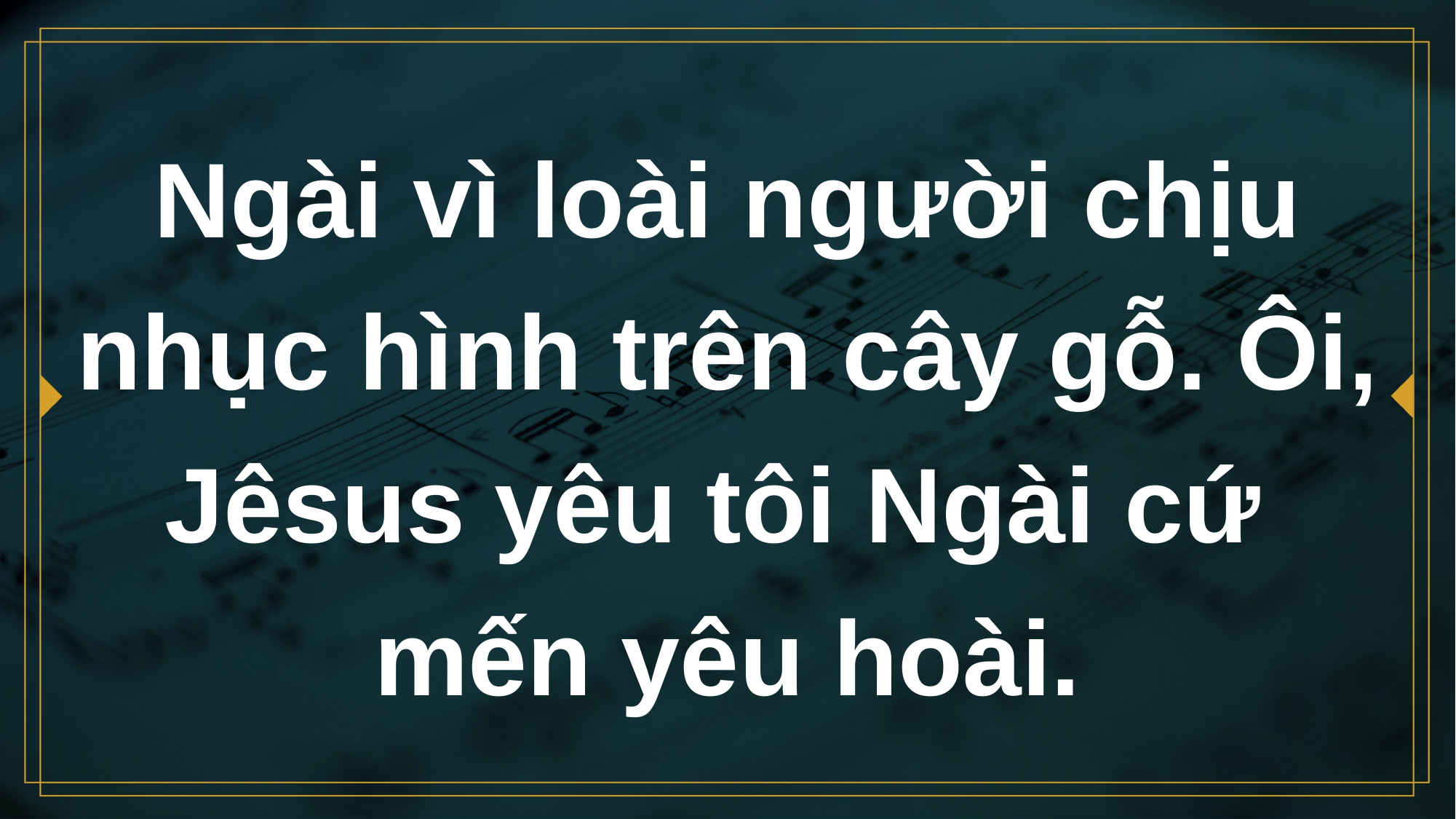

# Ngài vì loài người chịu nhục hình trên cây gỗ. Ôi, Jêsus yêu tôi Ngài cứ mến yêu hoài.